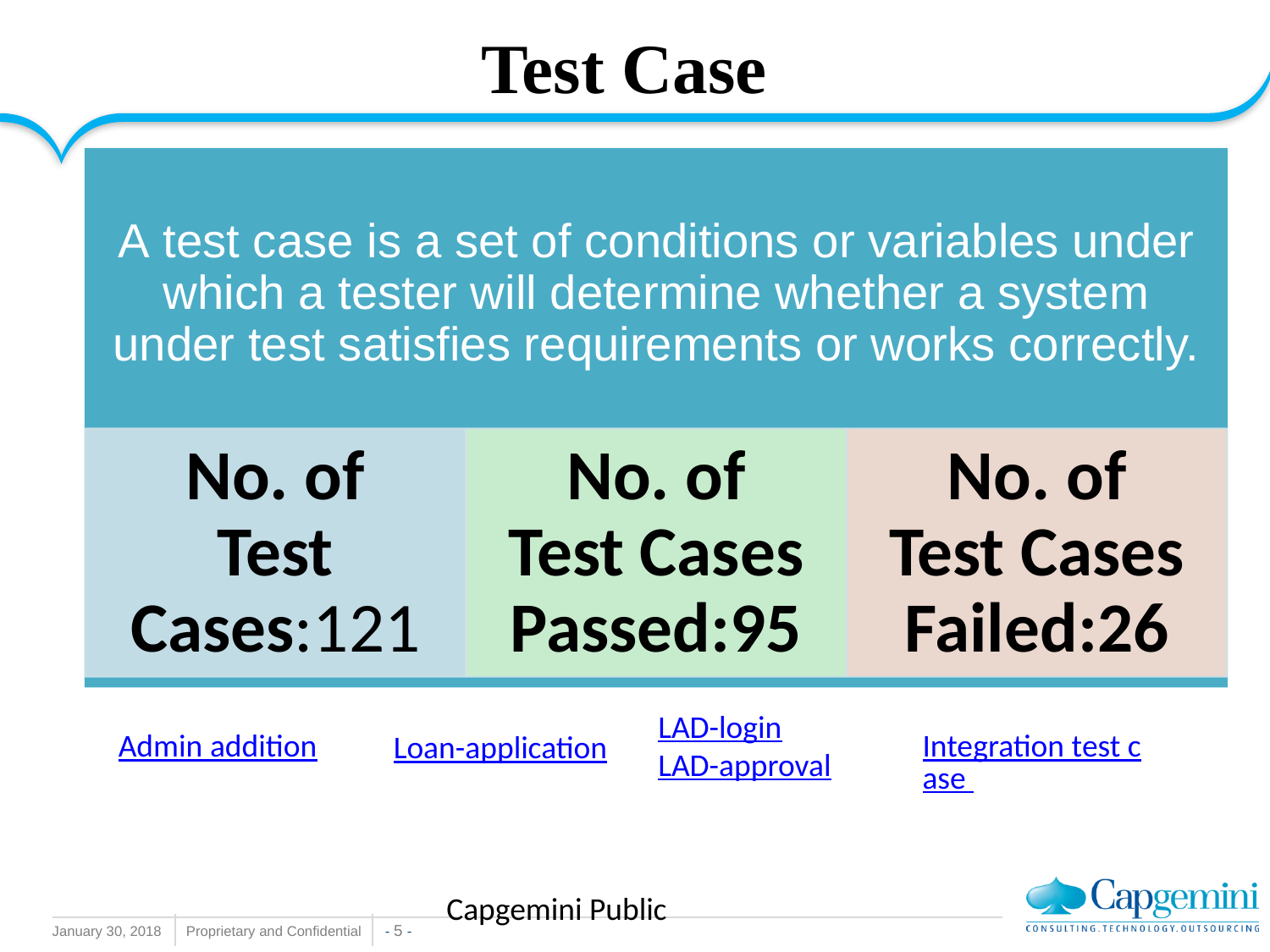

Test Case
A test case is a set of conditions or variables under which a tester will determine whether a system under test satisfies requirements or works correctly.
No. of Test Cases:121
No. of Test Cases Passed:95
No. of Test Cases Failed:26
LAD-login
LAD-approval
Admin addition
Integration test case

Loan-application
Capgemini Public